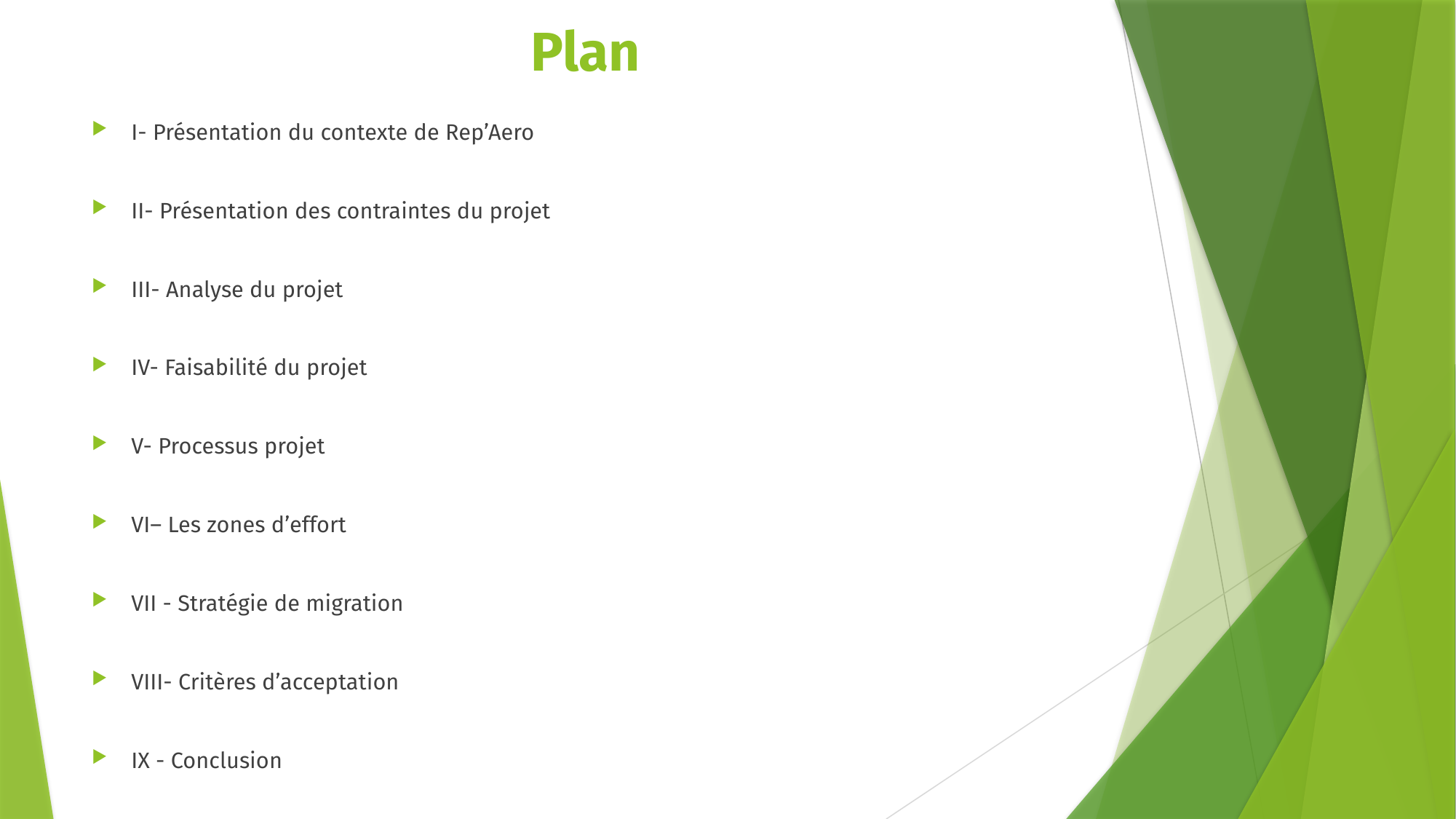

# Plan
I- Présentation du contexte de Rep’Aero

II- Présentation des contraintes du projet

III- Analyse du projet

IV- Faisabilité du projet

V- Processus projet

VI– Les zones d’effort

VII - Stratégie de migration

VIII- Critères d’acceptation

IX - Conclusion